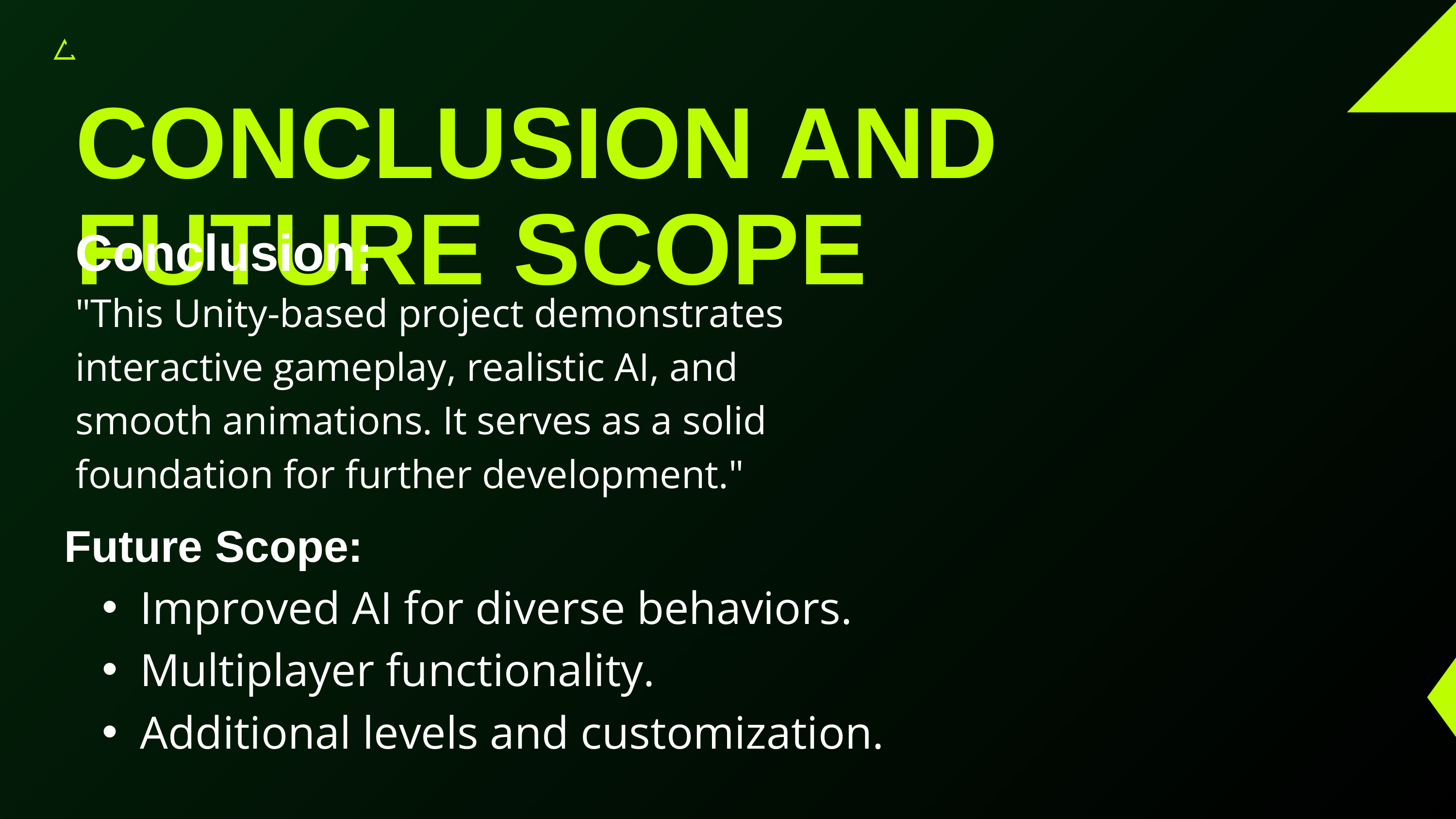

CONCLUSION AND FUTURE SCOPE
Conclusion:
"This Unity-based project demonstrates interactive gameplay, realistic AI, and smooth animations. It serves as a solid foundation for further development."
Future Scope:
Improved AI for diverse behaviors.
Multiplayer functionality.
Additional levels and customization.